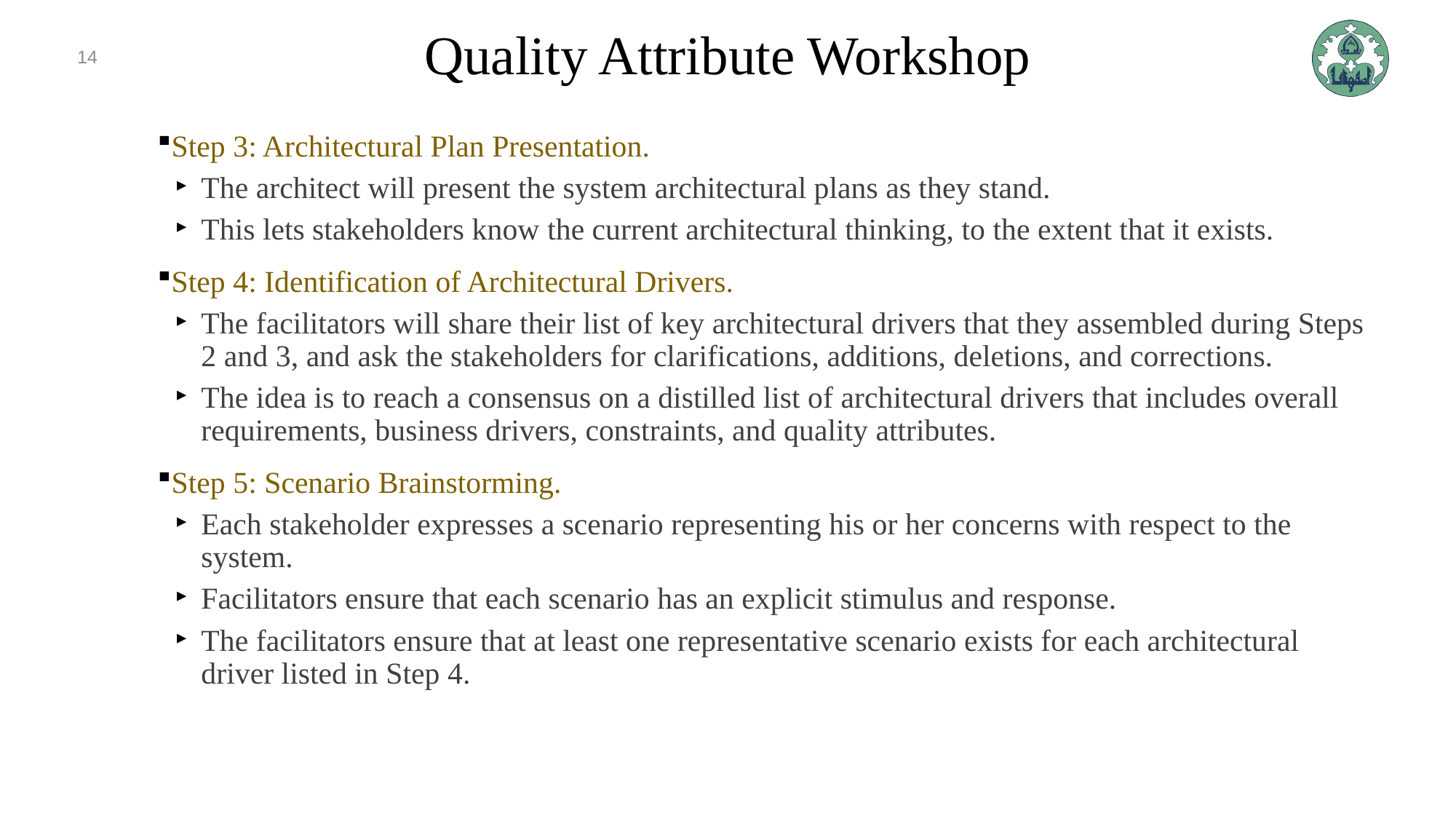

14
# Quality Attribute Workshop
Step 3: Architectural Plan Presentation.
The architect will present the system architectural plans as they stand.
This lets stakeholders know the current architectural thinking, to the extent that it exists.
Step 4: Identification of Architectural Drivers.
The facilitators will share their list of key architectural drivers that they assembled during Steps 2 and 3, and ask the stakeholders for clarifications, additions, deletions, and corrections.
The idea is to reach a consensus on a distilled list of architectural drivers that includes overall requirements, business drivers, constraints, and quality attributes.
Step 5: Scenario Brainstorming.
Each stakeholder expresses a scenario representing his or her concerns with respect to the system.
Facilitators ensure that each scenario has an explicit stimulus and response.
The facilitators ensure that at least one representative scenario exists for each architectural driver listed in Step 4.